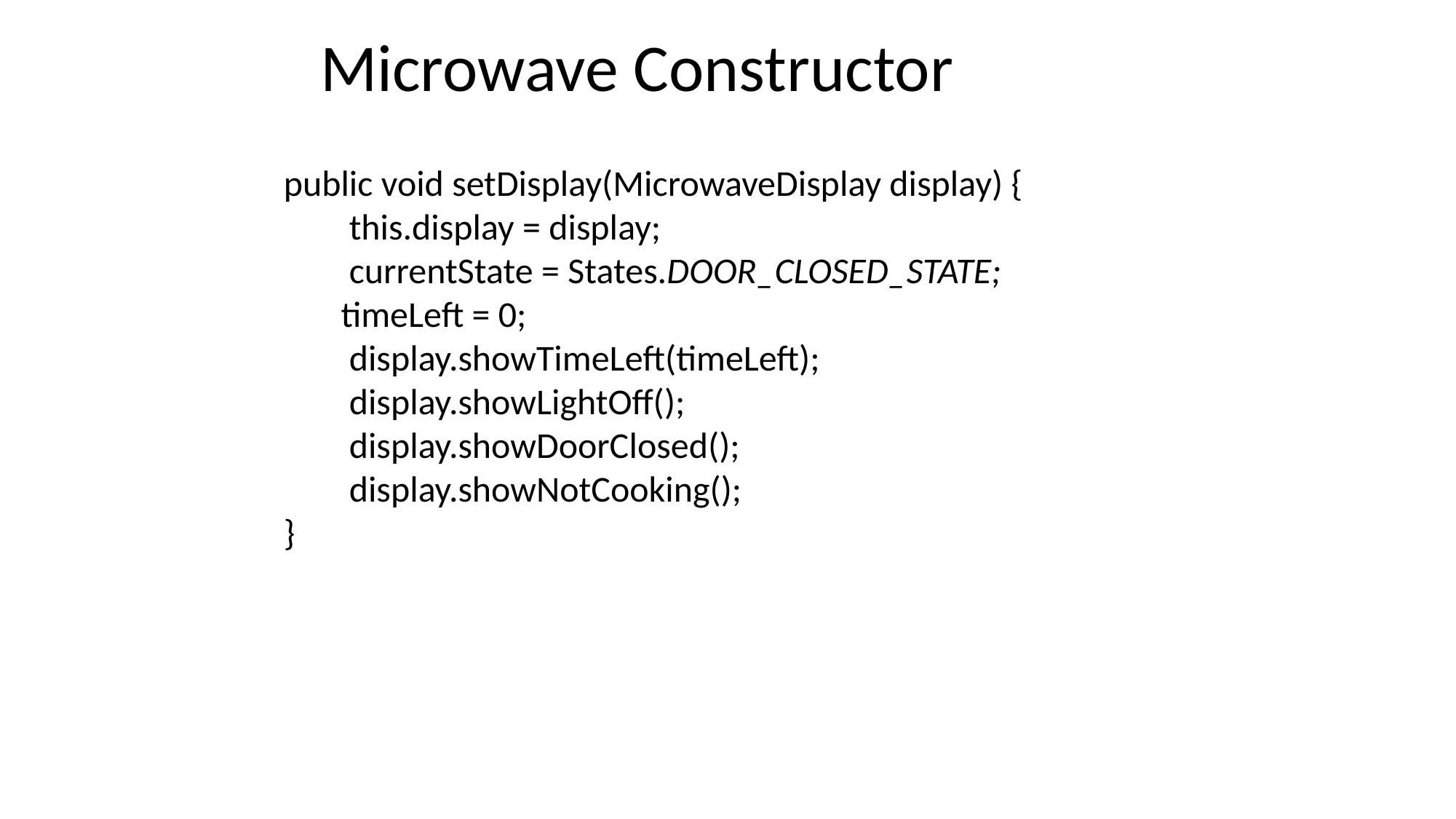

# Microwave Constructor
public void setDisplay(MicrowaveDisplay display) {
        this.display = display;
        currentState = States.DOOR_CLOSED_STATE;
       timeLeft = 0;
        display.showTimeLeft(timeLeft);
        display.showLightOff();
        display.showDoorClosed();
        display.showNotCooking();
}